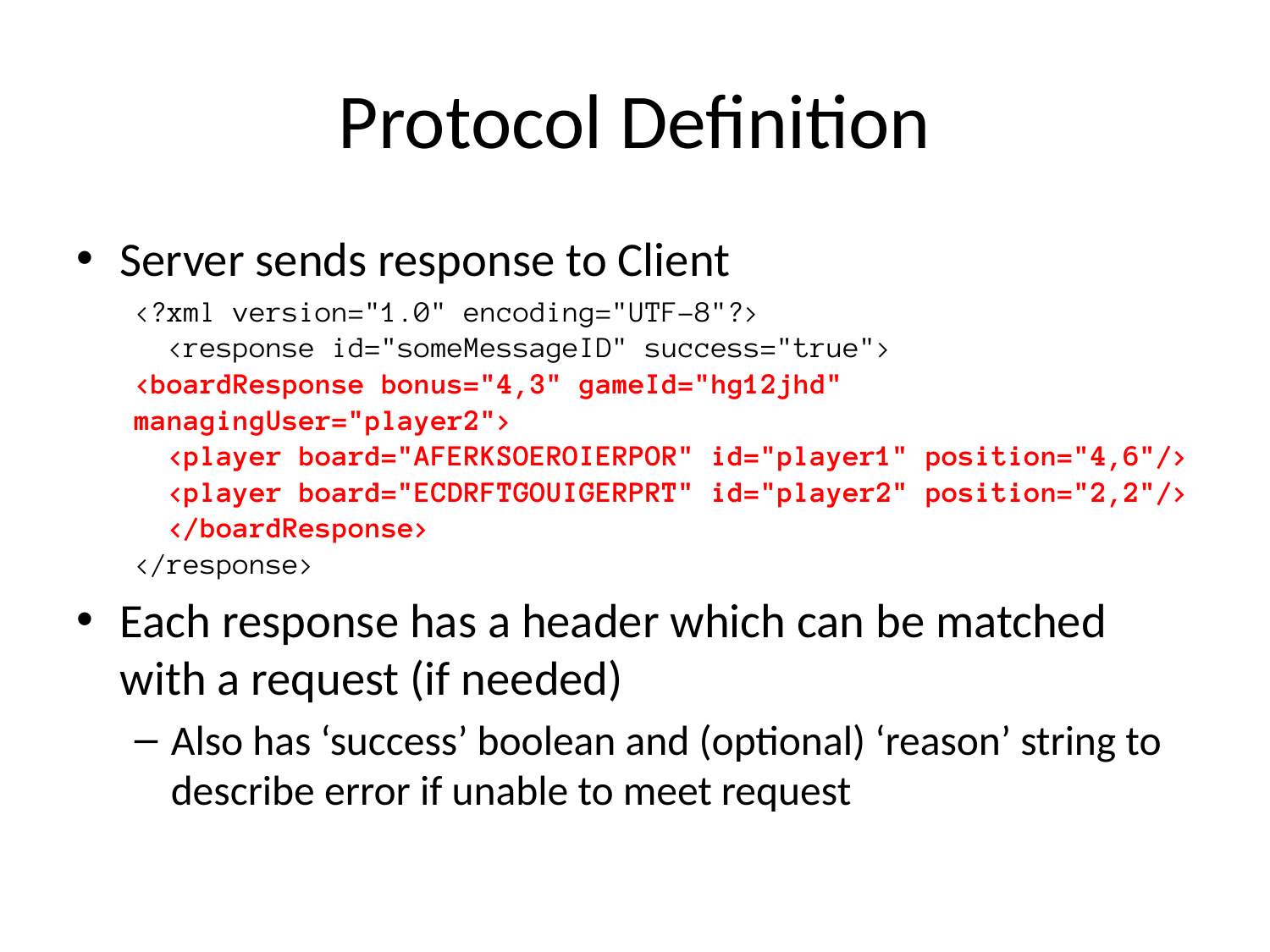

# Protocol Definition
Server sends response to Client
<?xml version="1.0" encoding="UTF-8"?>
  <response id="someMessageID" success="true">
<boardResponse bonus="4,3" gameId="hg12jhd" managingUser="player2">
  <player board="AFERKSOEROIERPOR" id="player1" position="4,6"/>
  <player board="ECDRFTGOUIGERPRT" id="player2" position="2,2"/>
  </boardResponse>
</response>
Each response has a header which can be matched with a request (if needed)
Also has ‘success’ boolean and (optional) ‘reason’ string to describe error if unable to meet request